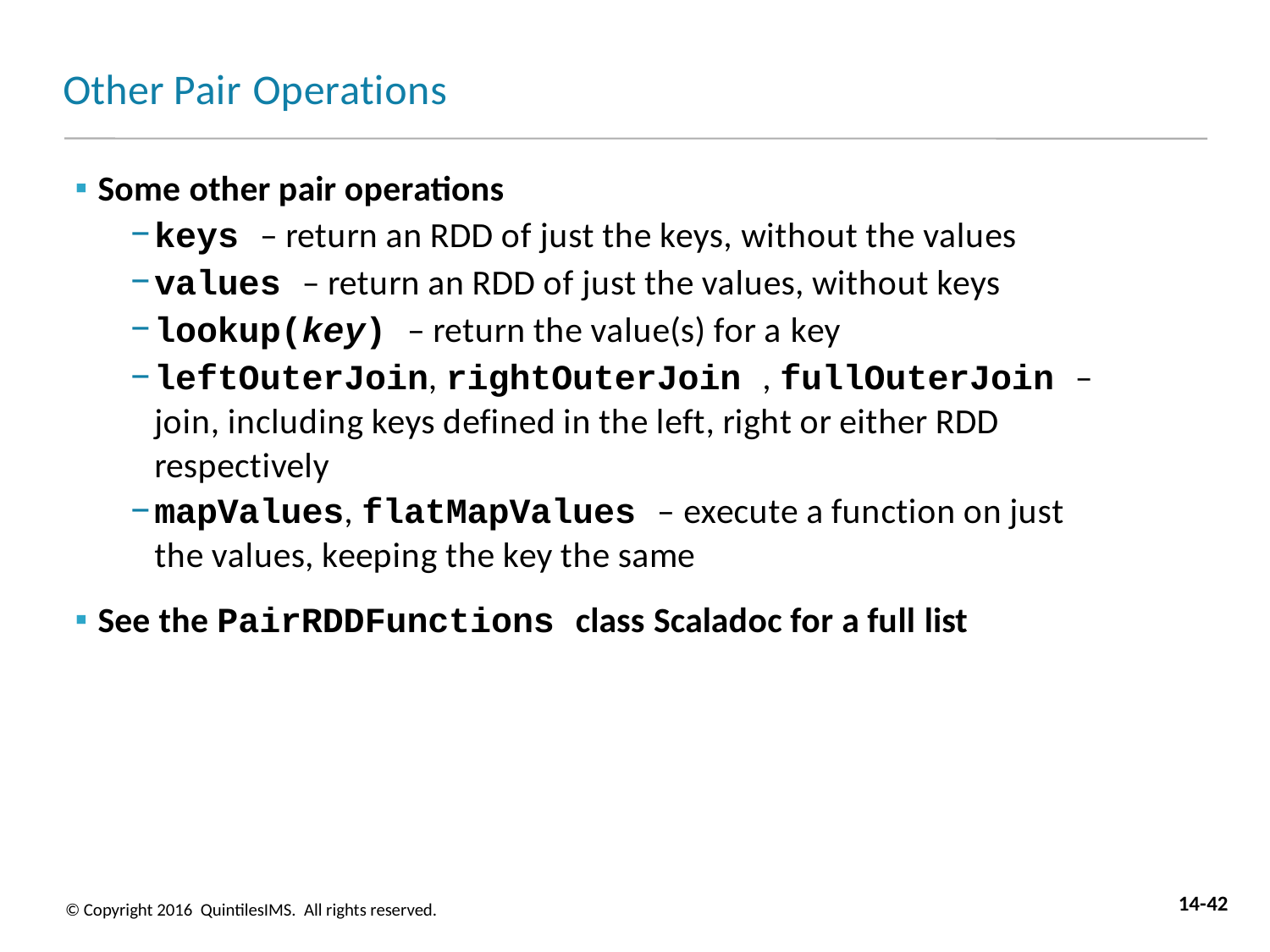

# Other Pair Operations
Some other pair operations
keys – return an RDD of just the keys, without the values
values – return an RDD of just the values, without keys
lookup(key) – return the value(s) for a key
leftOuterJoin, rightOuterJoin , fullOuterJoin – join, including keys defined in the left, right or either RDD respectively
mapValues, flatMapValues – execute a function on just the values, keeping the key the same
See the PairRDDFunctions class Scaladoc for a full list
14-42
© Copyright 2016  QuintilesIMS.  All rights reserved.